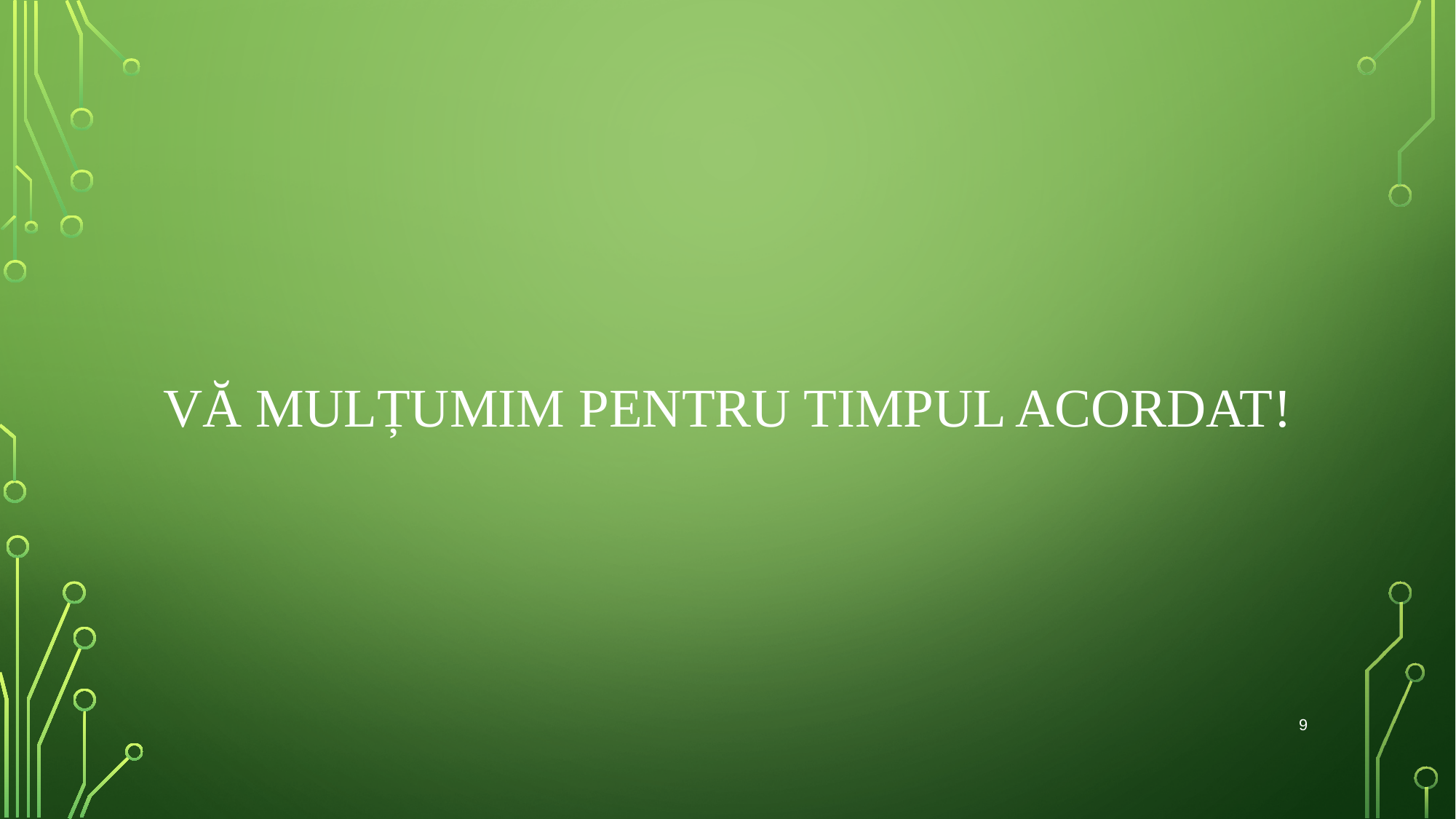

# Vă Mulțumim pentru timpul acordat!
9